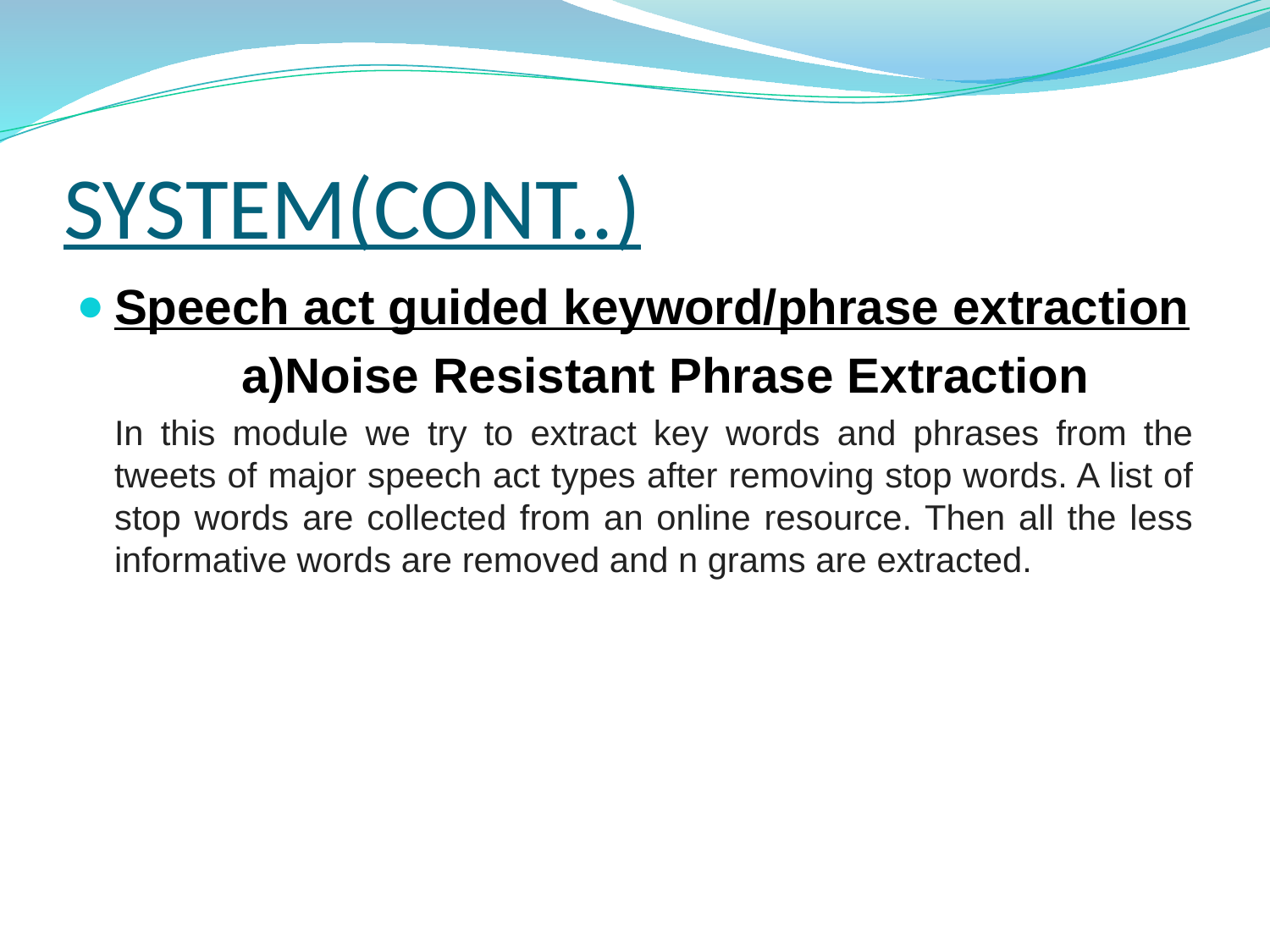

# SYSTEM(CONT..)
Speech act guided keyword/phrase extraction
		a)Noise Resistant Phrase Extraction
	In this module we try to extract key words and phrases from the tweets of major speech act types after removing stop words. A list of stop words are collected from an online resource. Then all the less informative words are removed and n grams are extracted.